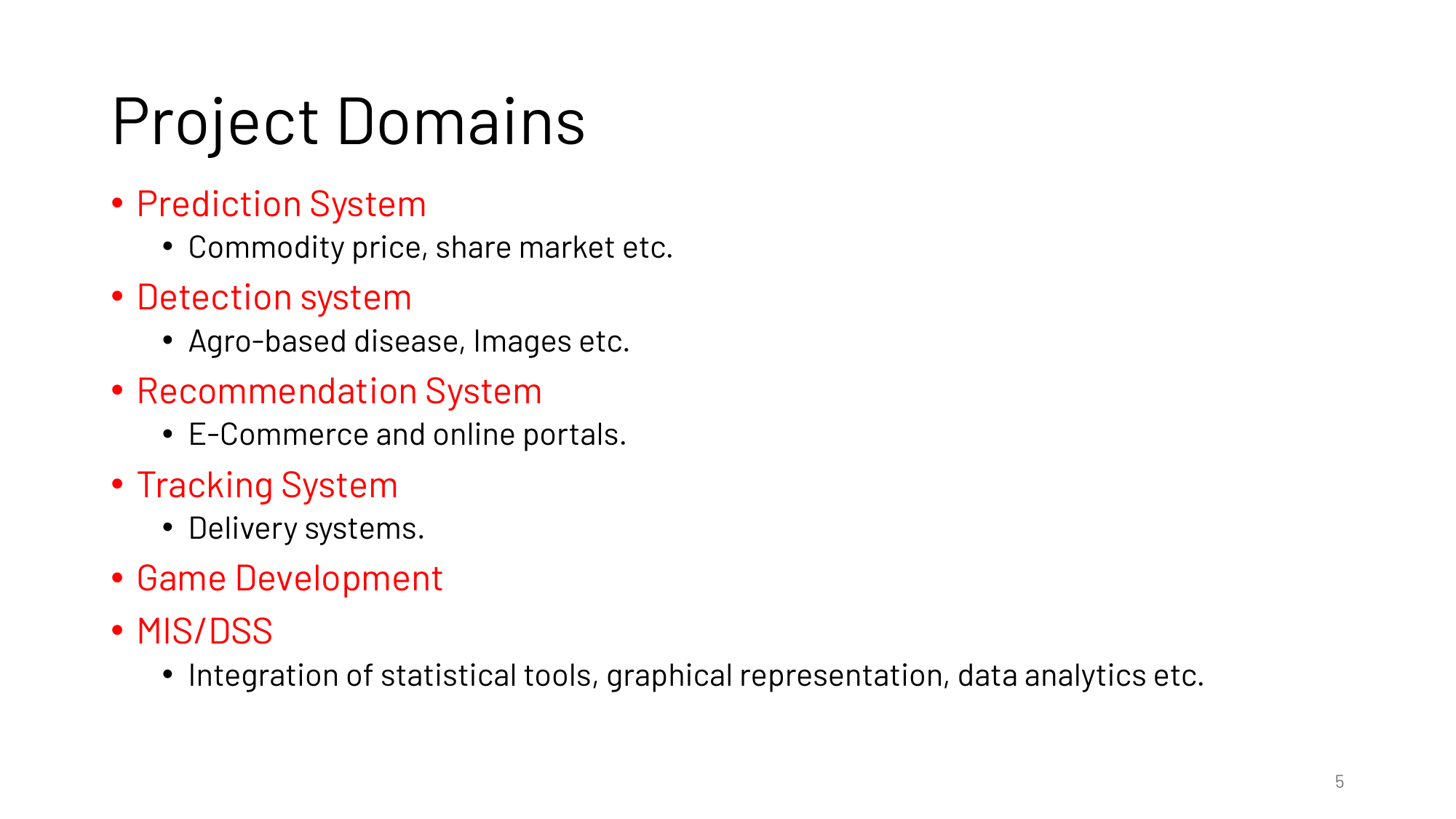

# Project Domains
Prediction System
Commodity price, share market etc.
Detection system
Agro-based disease, Images etc.
Recommendation System
E-Commerce and online portals.
Tracking System
Delivery systems.
Game Development
MIS/DSS
Integration of statistical tools, graphical representation, data analytics etc.

5